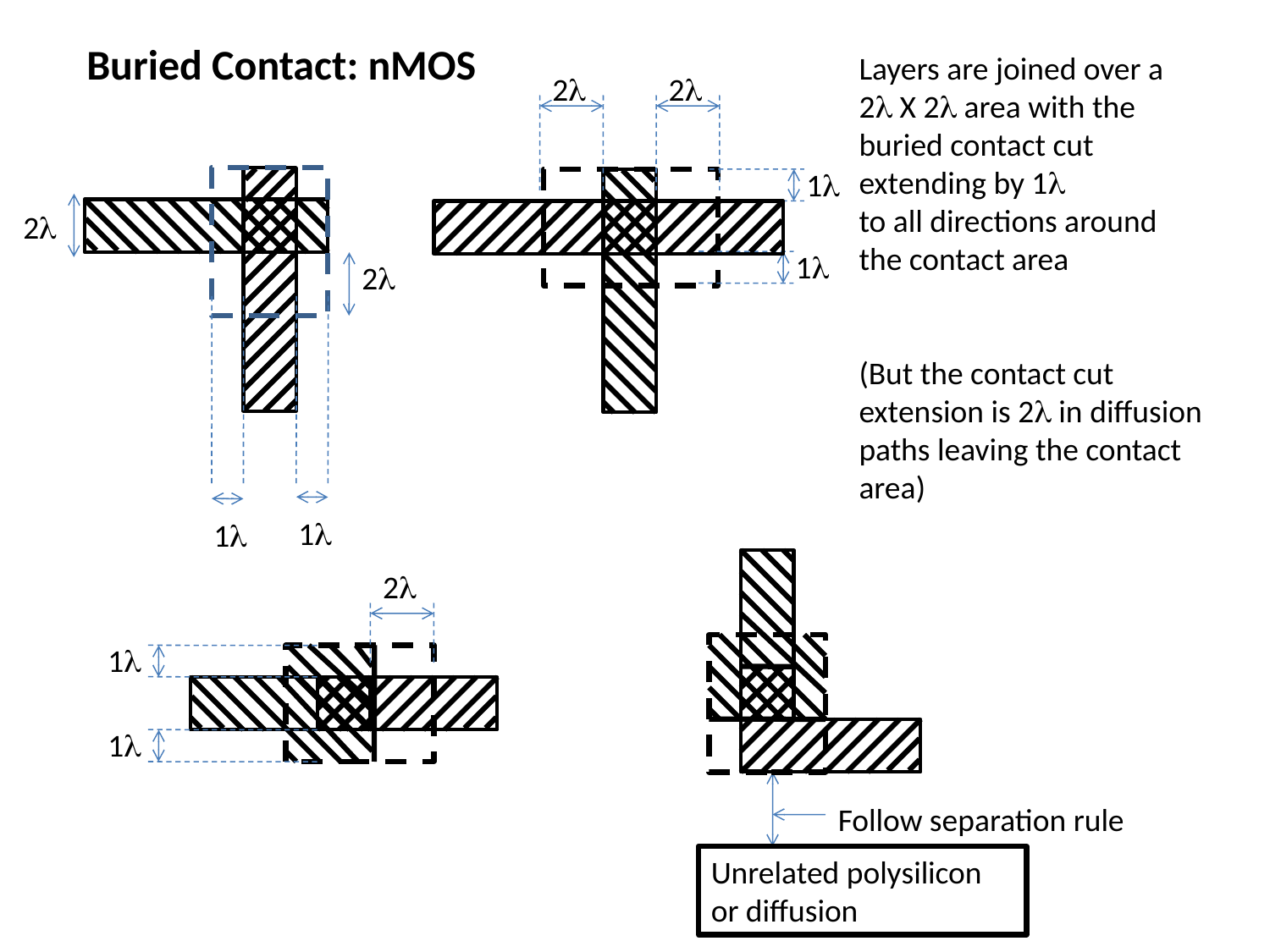

Buried Contact: nMOS
Layers are joined over a 2λ X 2λ area with the buried contact cut extending by 1λ
to all directions around the contact area

(But the contact cut extension is 2λ in diffusion paths leaving the contact area)

2λ
2λ

1λ

2λ

1λ
2λ

1λ
1λ
2λ

1λ

1λ

Follow separation rule
Unrelated polysilicon or diffusion